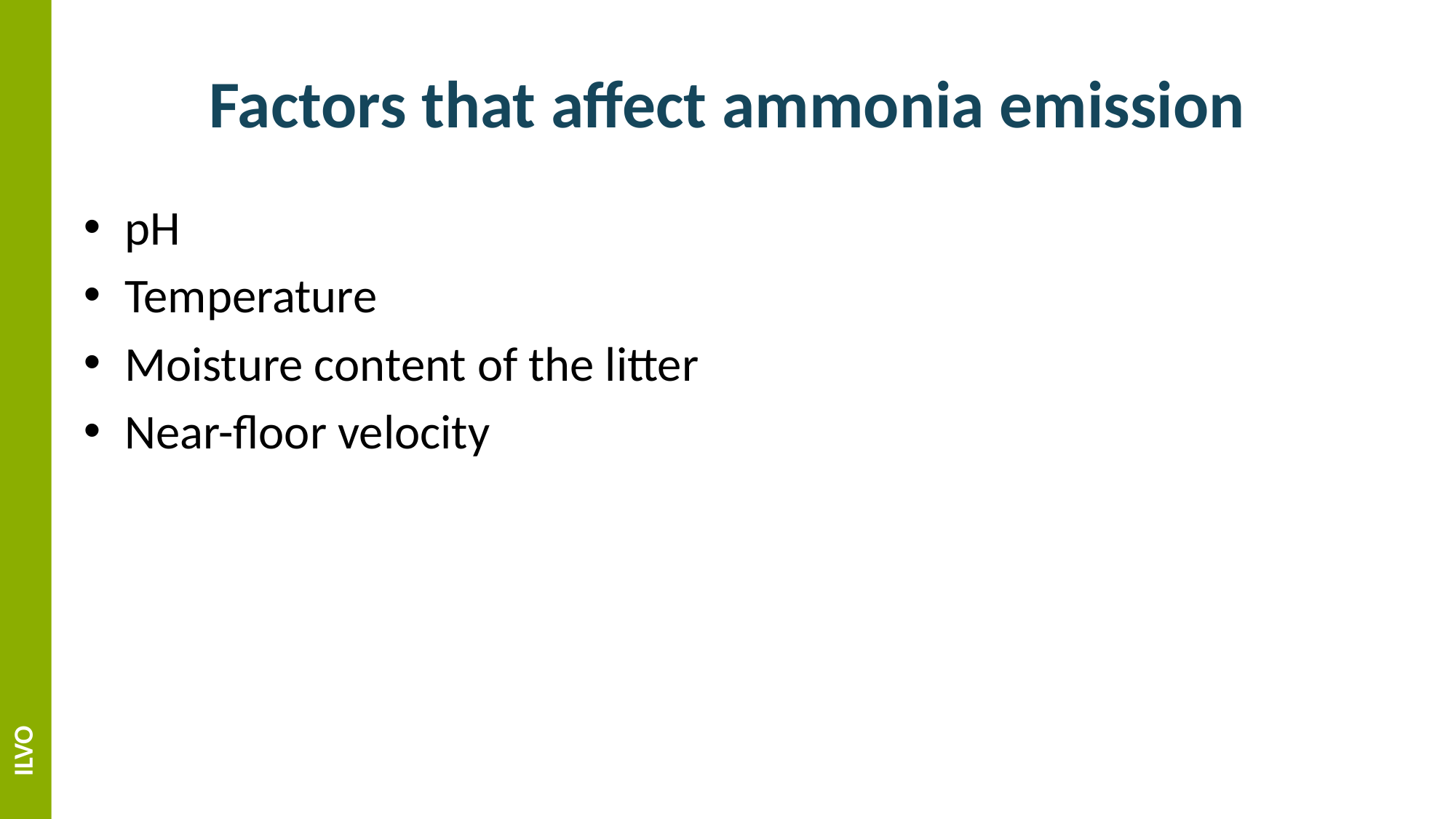

# Factors that affect ammonia emission
pH
Temperature
Moisture content of the litter
Near-floor velocity